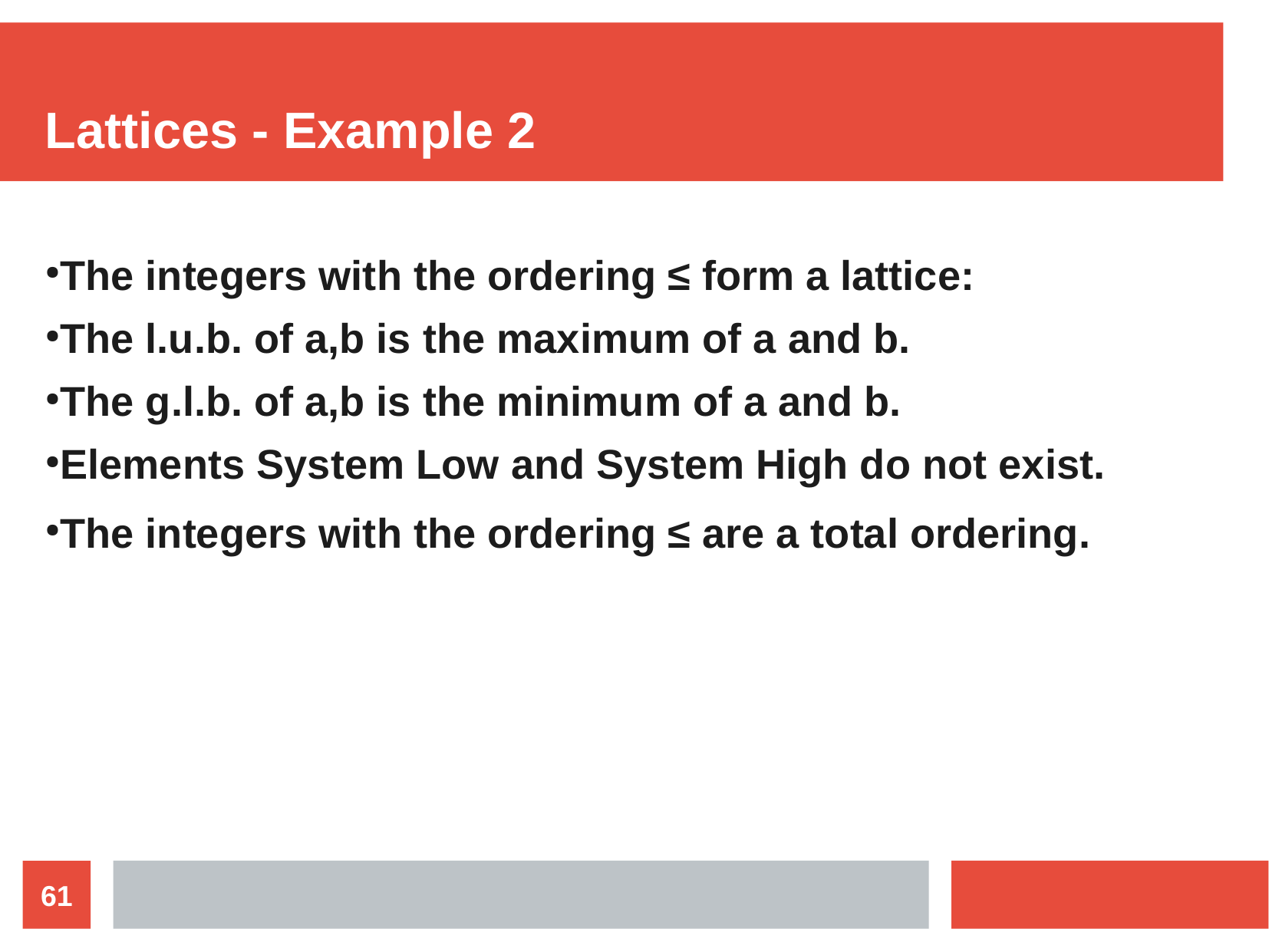

Lattices - Example 2
The integers with the ordering ≤ form a lattice:
The l.u.b. of a,b is the maximum of a and b.
The g.l.b. of a,b is the minimum of a and b.
Elements System Low and System High do not exist.
The integers with the ordering ≤ are a total ordering.
61